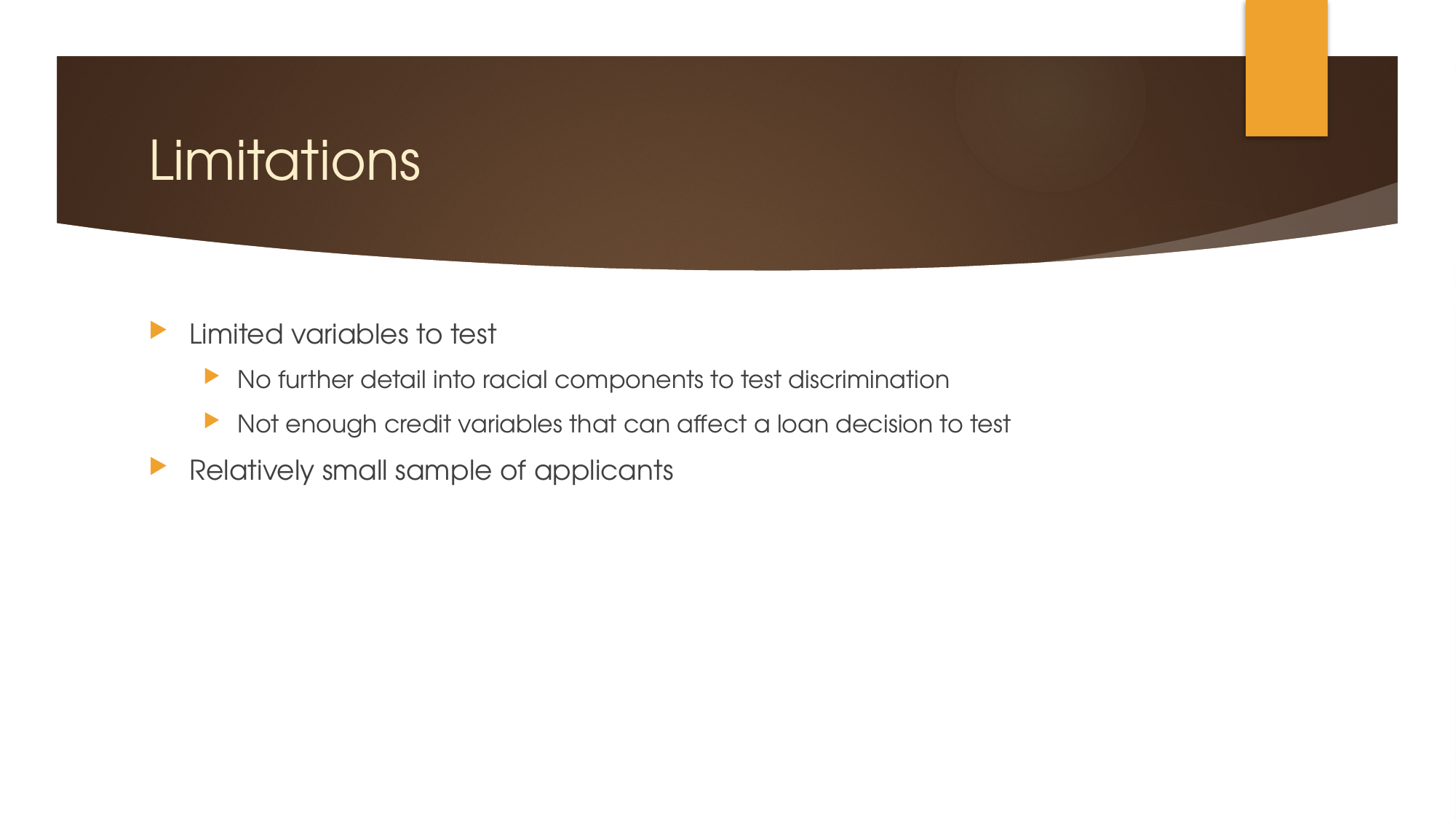

# Limitations
Limited variables to test
No further detail into racial components to test discrimination
Not enough credit variables that can affect a loan decision to test
Relatively small sample of applicants